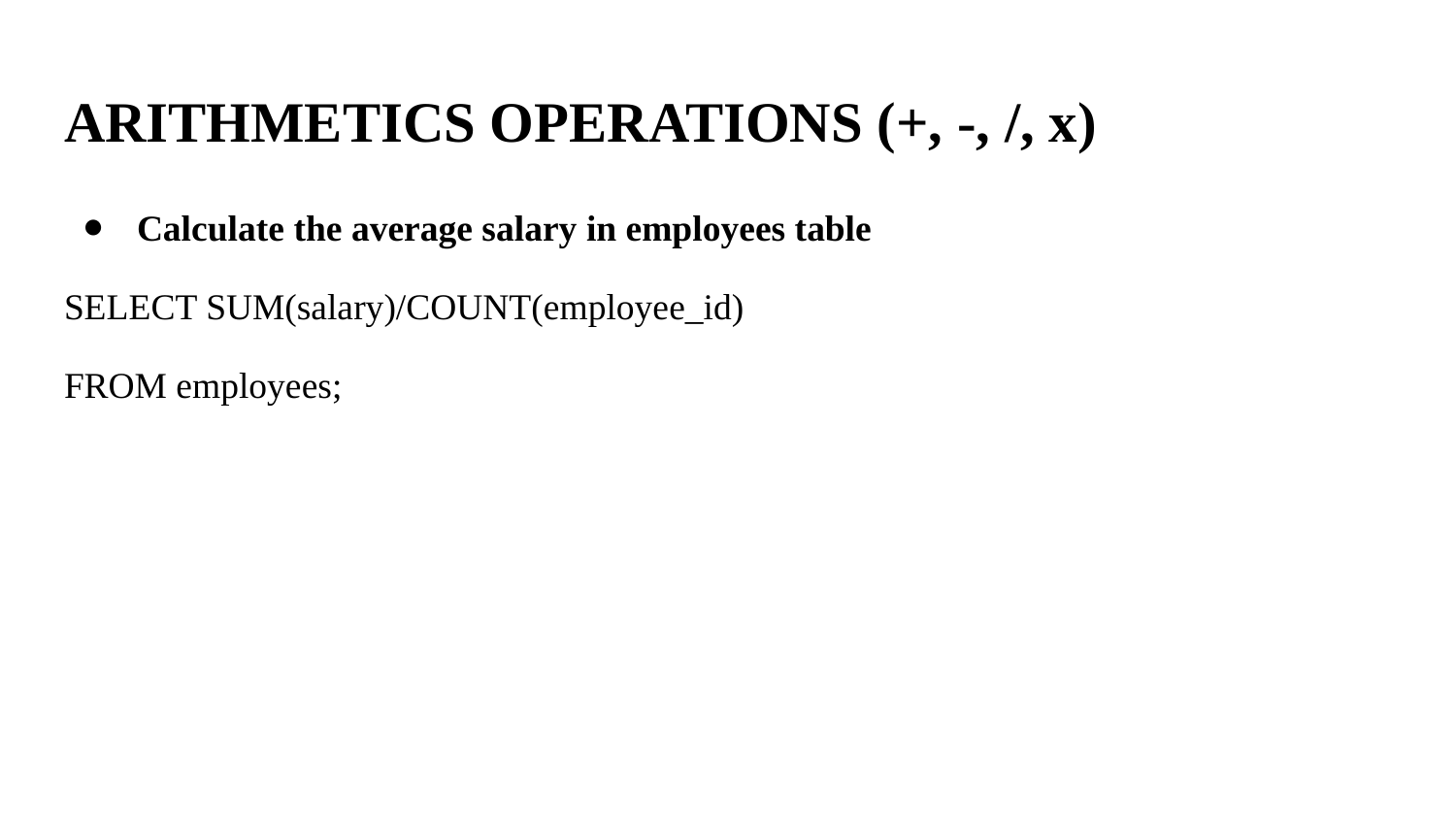

# ARITHMETICS OPERATIONS (+, -, /, x)
Calculate the average salary in employees table
SELECT SUM(salary)/COUNT(employee_id)
FROM employees;